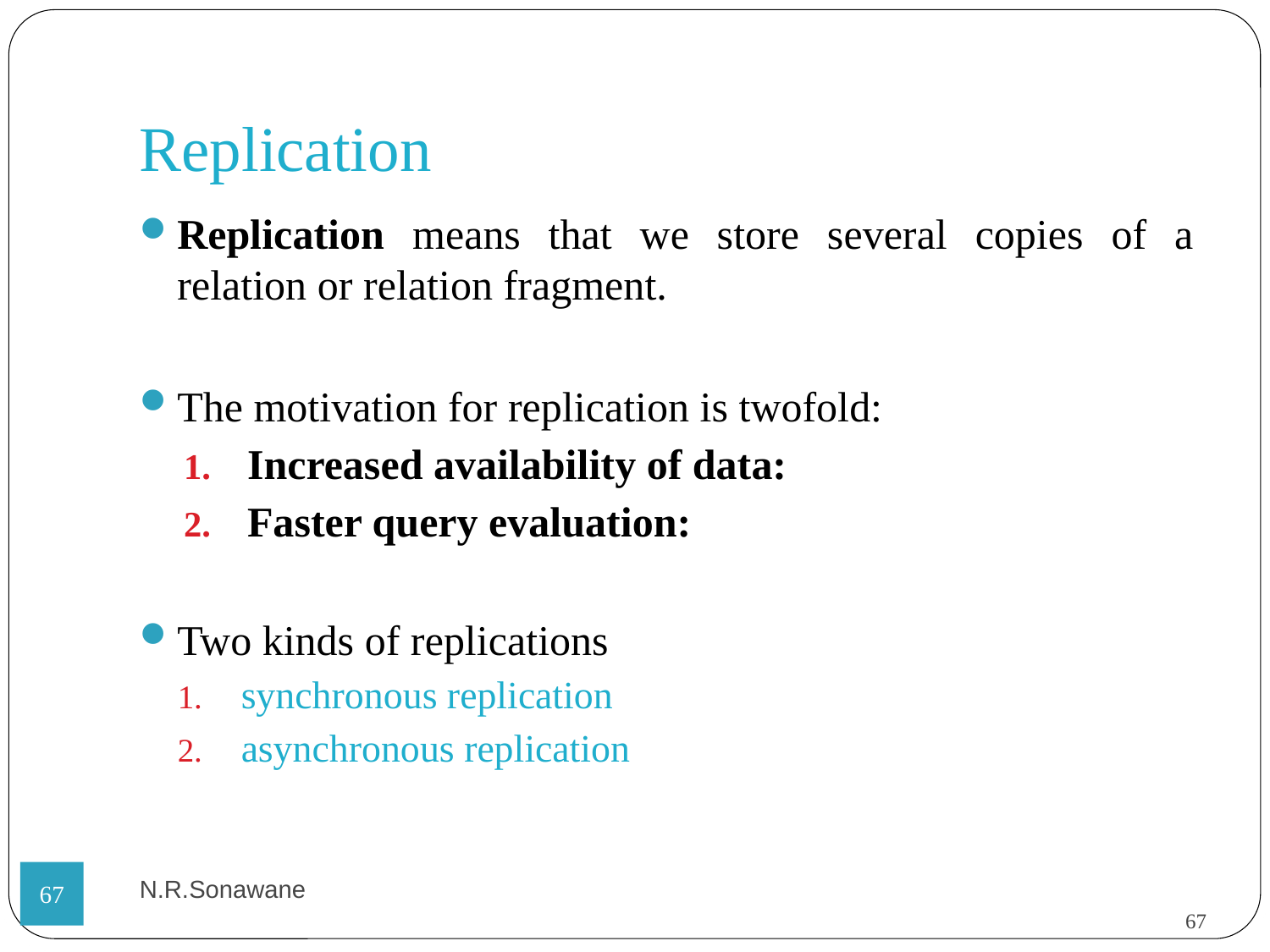

Replication
Replication means that we store several copies of a relation or relation fragment.

The motivation for replication is twofold:
Increased availability of data:
Faster query evaluation:

Two kinds of replications
synchronous replication
asynchronous replication
N.R.Sonawane
67
67